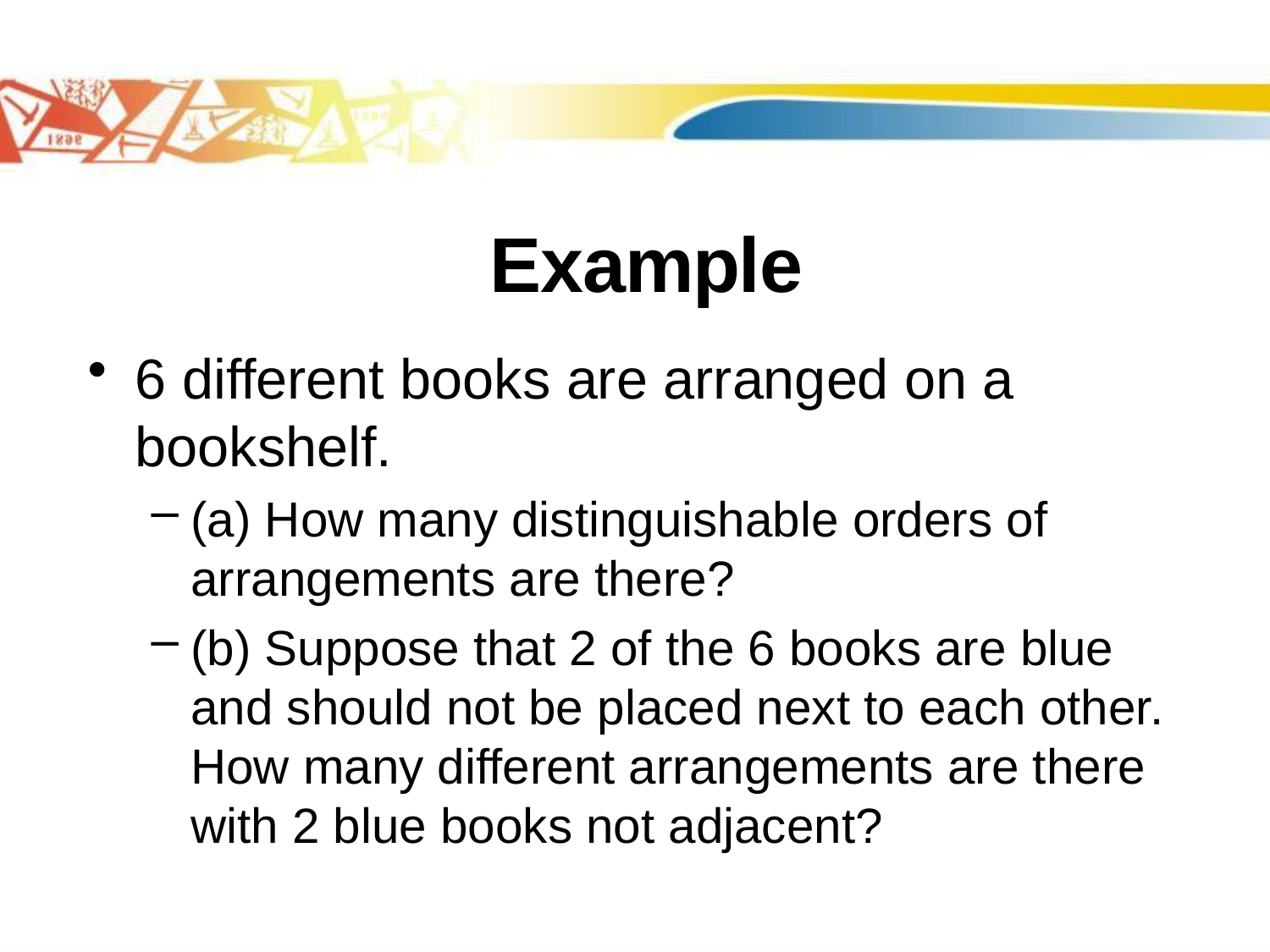

# Example
6 different books are arranged on a bookshelf.
(a) How many distinguishable orders of arrangements are there?
(b) Suppose that 2 of the 6 books are blue and should not be placed next to each other. How many different arrangements are there with 2 blue books not adjacent?